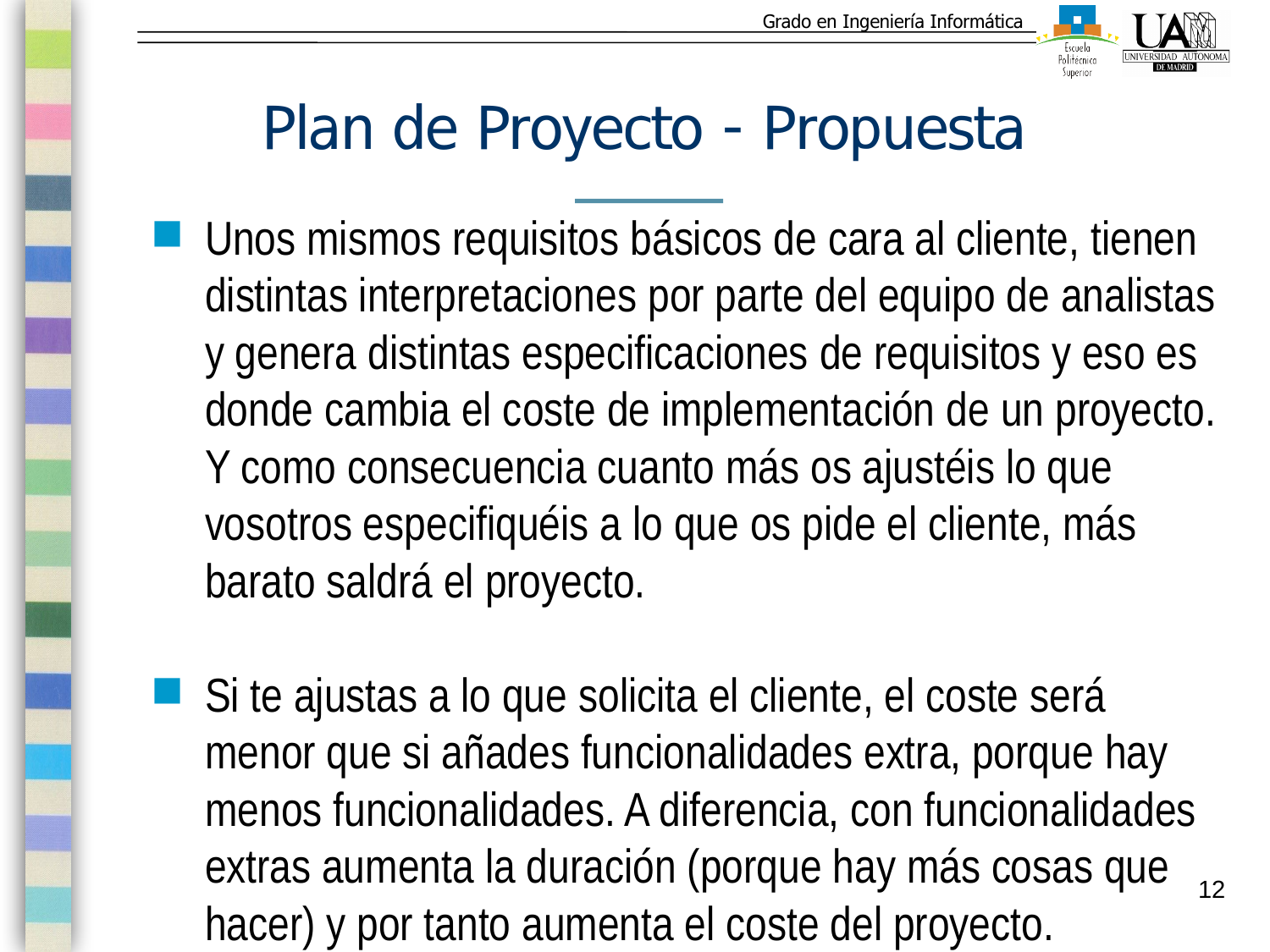

# Plan de Proyecto - Propuesta

Unos mismos requisitos básicos de cara al cliente, tienen distintas interpretaciones por parte del equipo de analistas y genera distintas especificaciones de requisitos y eso es donde cambia el coste de implementación de un proyecto. Y como consecuencia cuanto más os ajustéis lo que vosotros especifiquéis a lo que os pide el cliente, más barato saldrá el proyecto.

Si te ajustas a lo que solicita el cliente, el coste será menor que si añades funcionalidades extra, porque hay menos funcionalidades. A diferencia, con funcionalidades extras aumenta la duración (porque hay más cosas que hacer) y por tanto aumenta el coste del proyecto.
12